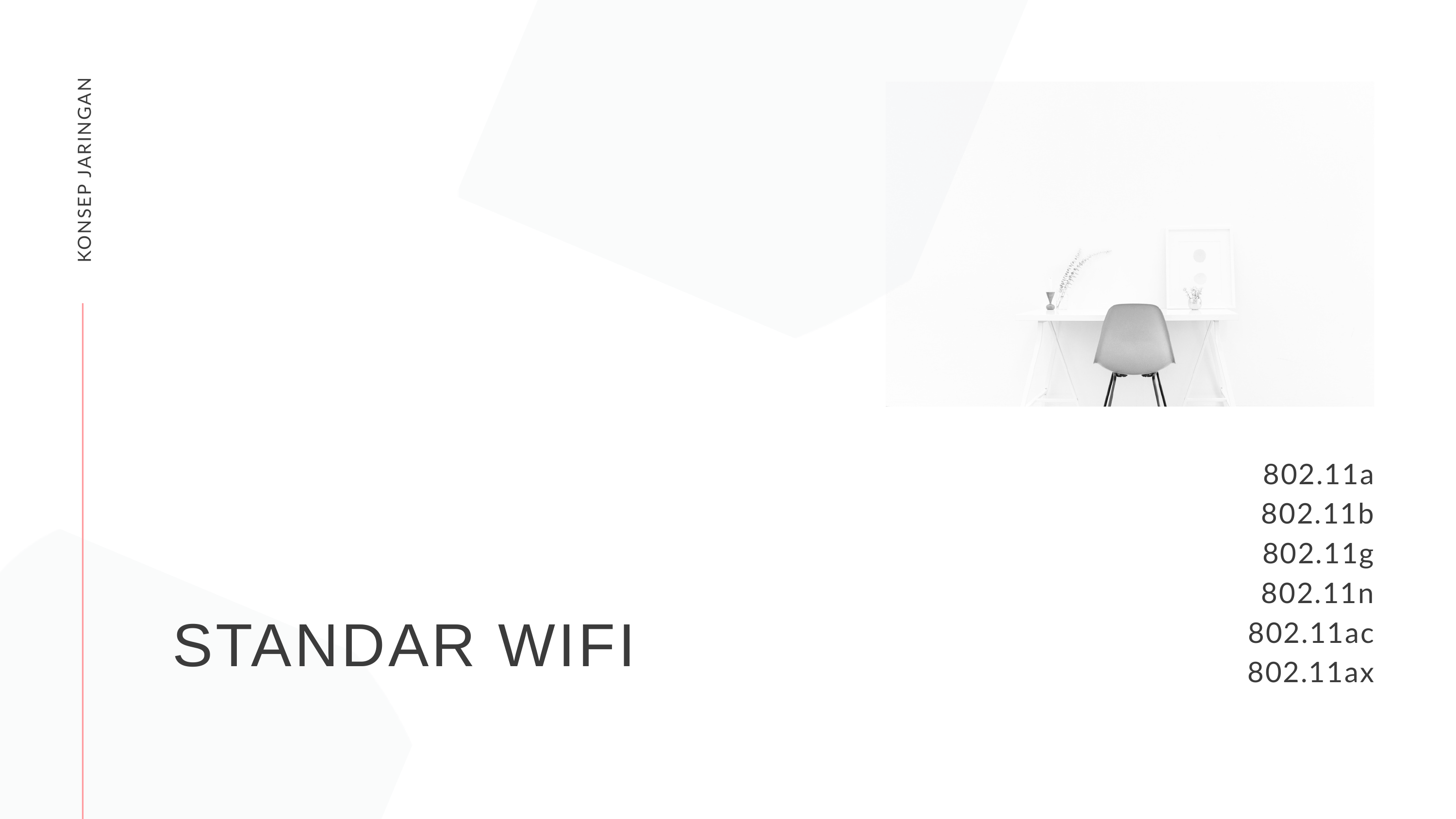

KONSEP JARINGAN

802.11a
802.11b
802.11g
802.11n
802.11ac
802.11ax

STANDAR WIFI